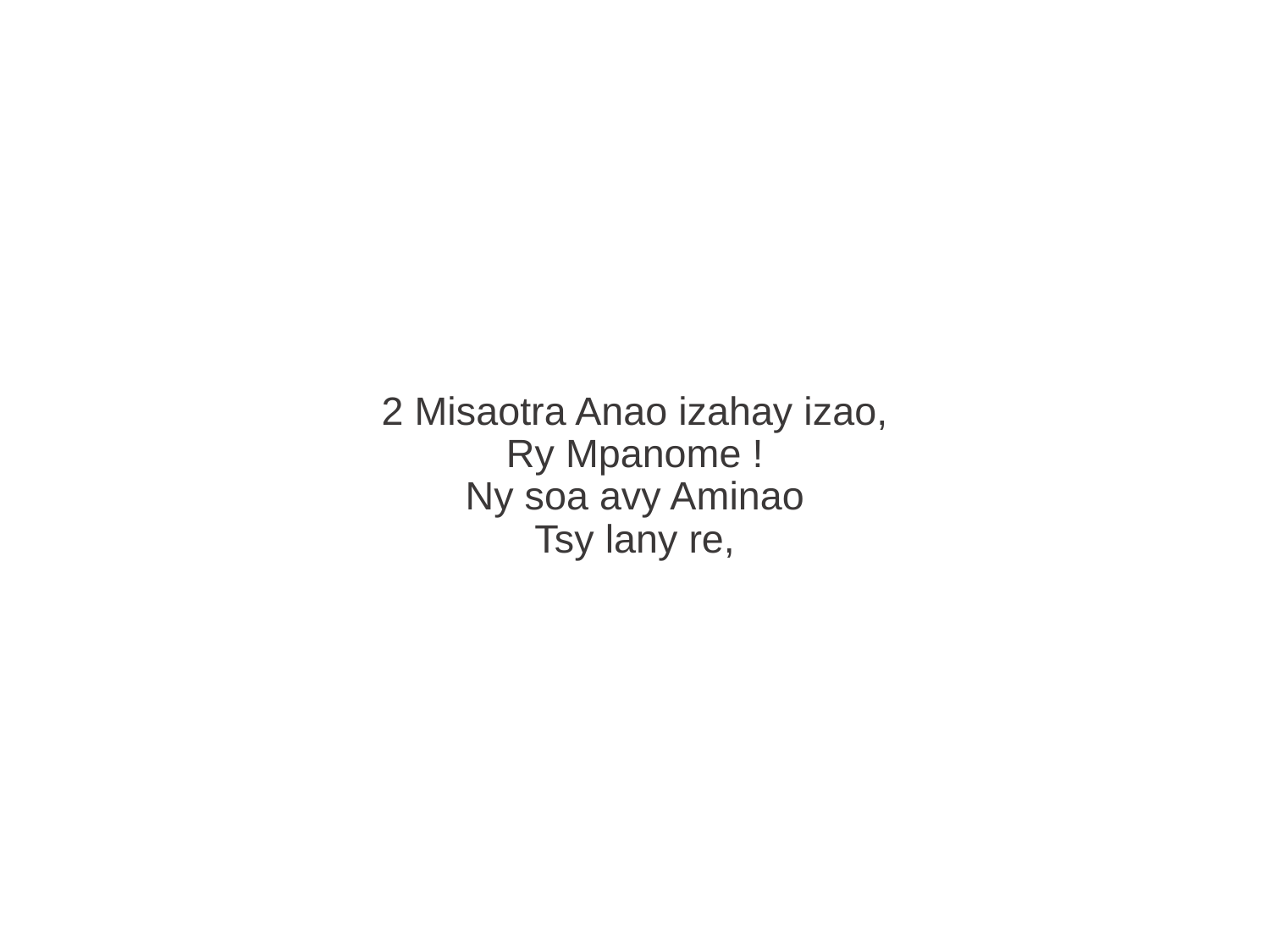

2 Misaotra Anao izahay izao,
Ry Mpanome !
Ny soa avy Aminao
Tsy lany re,